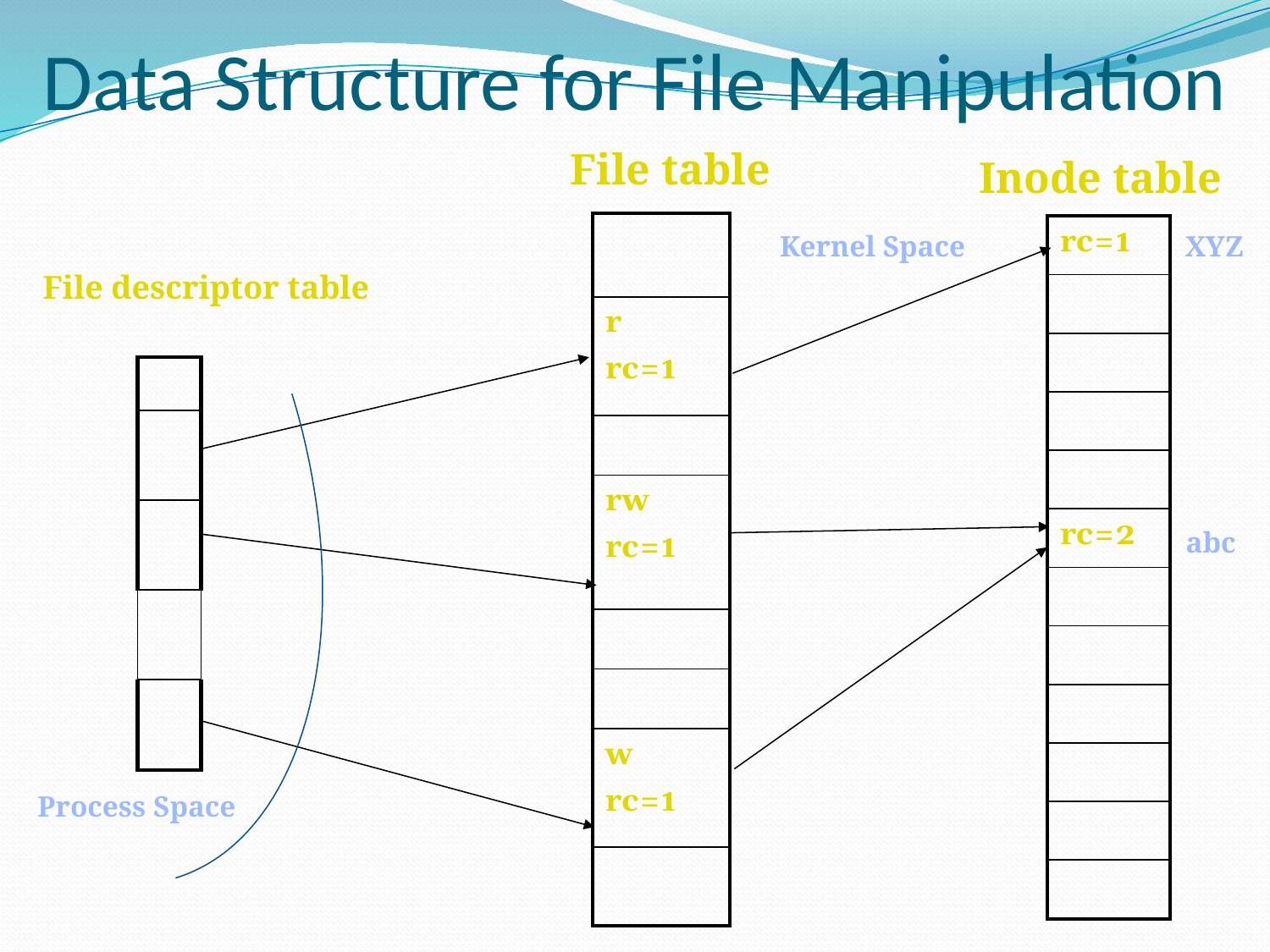

# Data Structure for File Manipulation

File table
Inode table
|  |
| --- |
| r rc=1 |
|  |
| rw rc=1 |
|  |
|  |
| w rc=1 |
|  |

| rc=1 |
| --- |
|  |
|  |
|  |
|  |
| rc=2 |
|  |
|  |
|  |
|  |
|  |
|  |
Kernel Space
XYZ

File descriptor table

|  |
| --- |
|  |
|  |
|  |
|  |
abc

Process Space